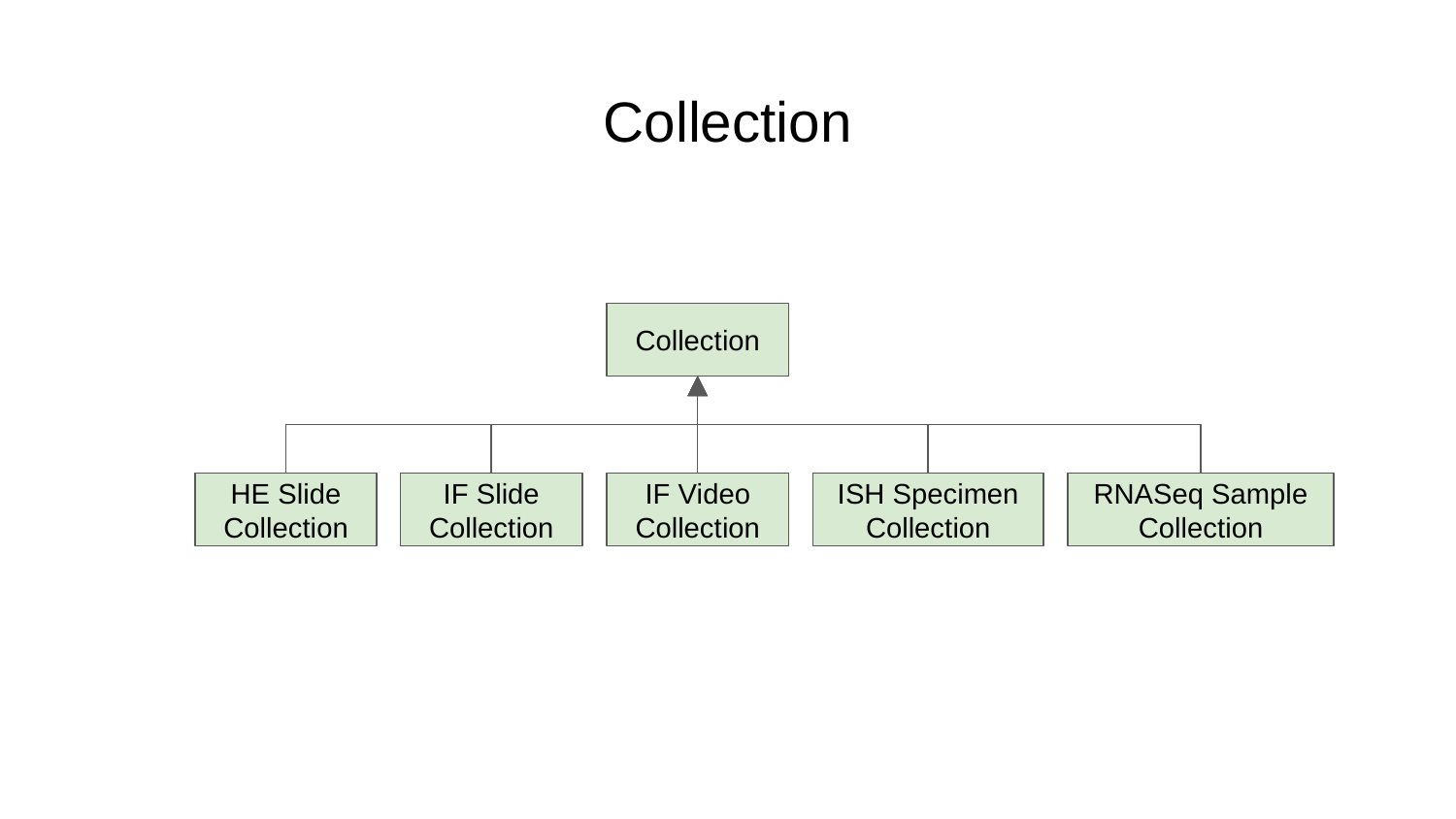

# Collection
Collection
HE Slide Collection
IF Slide Collection
IF Video Collection
ISH Specimen Collection
RNASeq Sample Collection